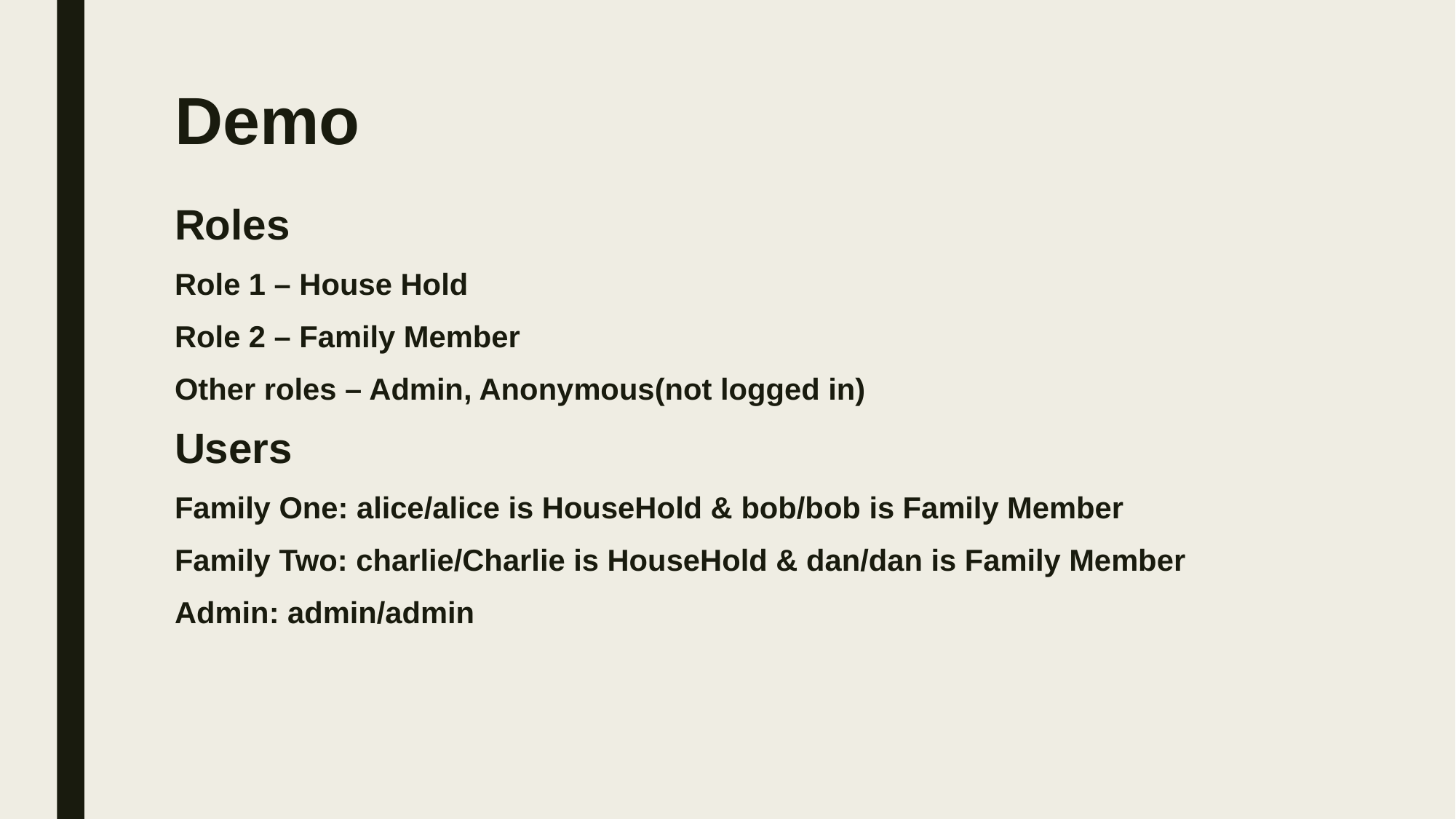

# Demo
Roles
Role 1 – House Hold
Role 2 – Family Member
Other roles – Admin, Anonymous(not logged in)
Users
Family One: alice/alice is HouseHold & bob/bob is Family Member
Family Two: charlie/Charlie is HouseHold & dan/dan is Family Member
Admin: admin/admin